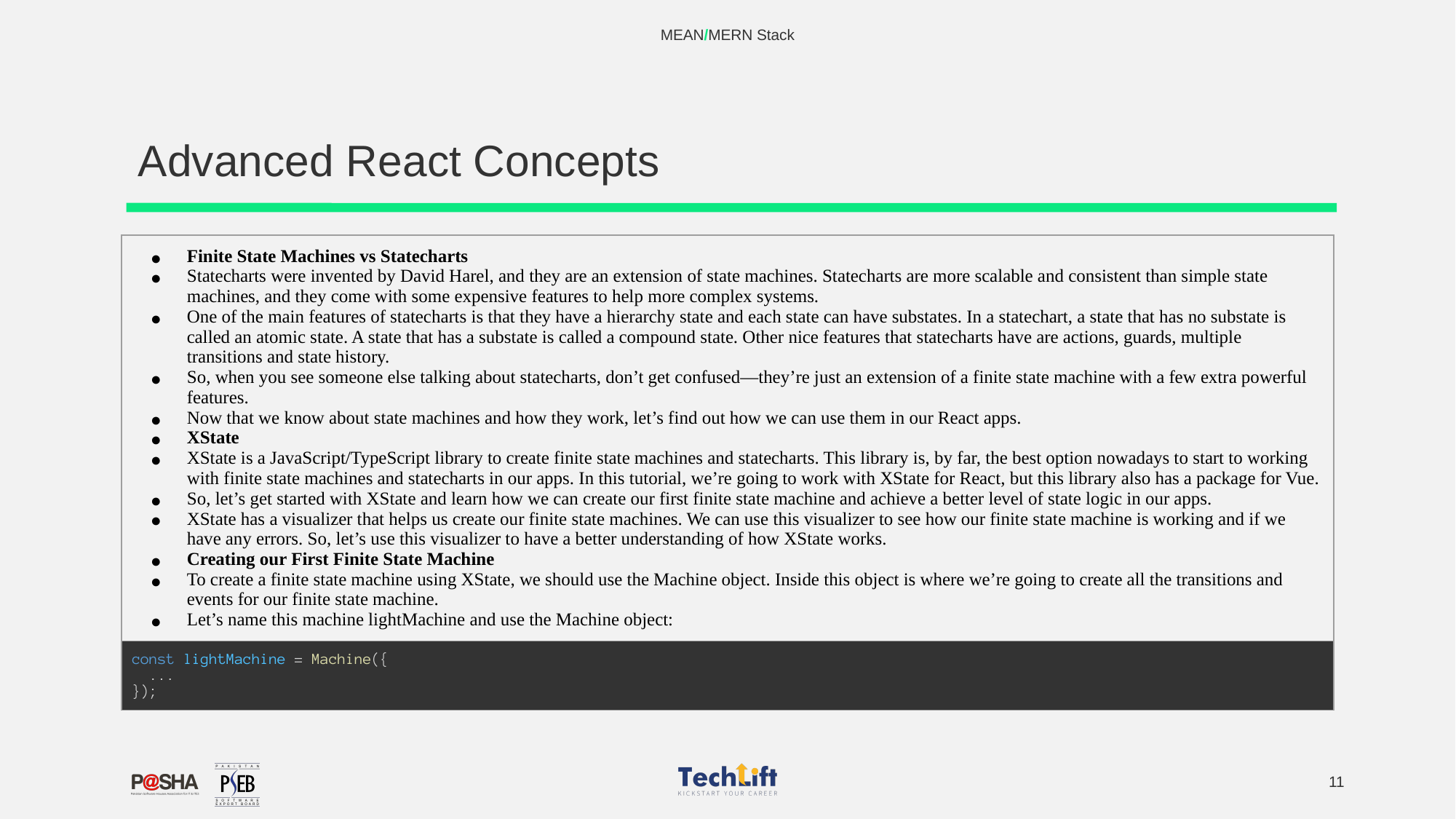

MEAN/MERN Stack
# Advanced React Concepts
| Finite State Machines vs Statecharts Statecharts were invented by David Harel, and they are an extension of state machines. Statecharts are more scalable and consistent than simple state machines, and they come with some expensive features to help more complex systems. One of the main features of statecharts is that they have a hierarchy state and each state can have substates. In a statechart, a state that has no substate is called an atomic state. A state that has a substate is called a compound state. Other nice features that statecharts have are actions, guards, multiple transitions and state history. So, when you see someone else talking about statecharts, don’t get confused—they’re just an extension of a finite state machine with a few extra powerful features. Now that we know about state machines and how they work, let’s find out how we can use them in our React apps. XState XState is a JavaScript/TypeScript library to create finite state machines and statecharts. This library is, by far, the best option nowadays to start to working with finite state machines and statecharts in our apps. In this tutorial, we’re going to work with XState for React, but this library also has a package for Vue. So, let’s get started with XState and learn how we can create our first finite state machine and achieve a better level of state logic in our apps. XState has a visualizer that helps us create our finite state machines. We can use this visualizer to see how our finite state machine is working and if we have any errors. So, let’s use this visualizer to have a better understanding of how XState works. Creating our First Finite State Machine To create a finite state machine using XState, we should use the Machine object. Inside this object is where we’re going to create all the transitions and events for our finite state machine. Let’s name this machine lightMachine and use the Machine object: |
| --- |
| const lightMachine = Machine({   ... }); |
11